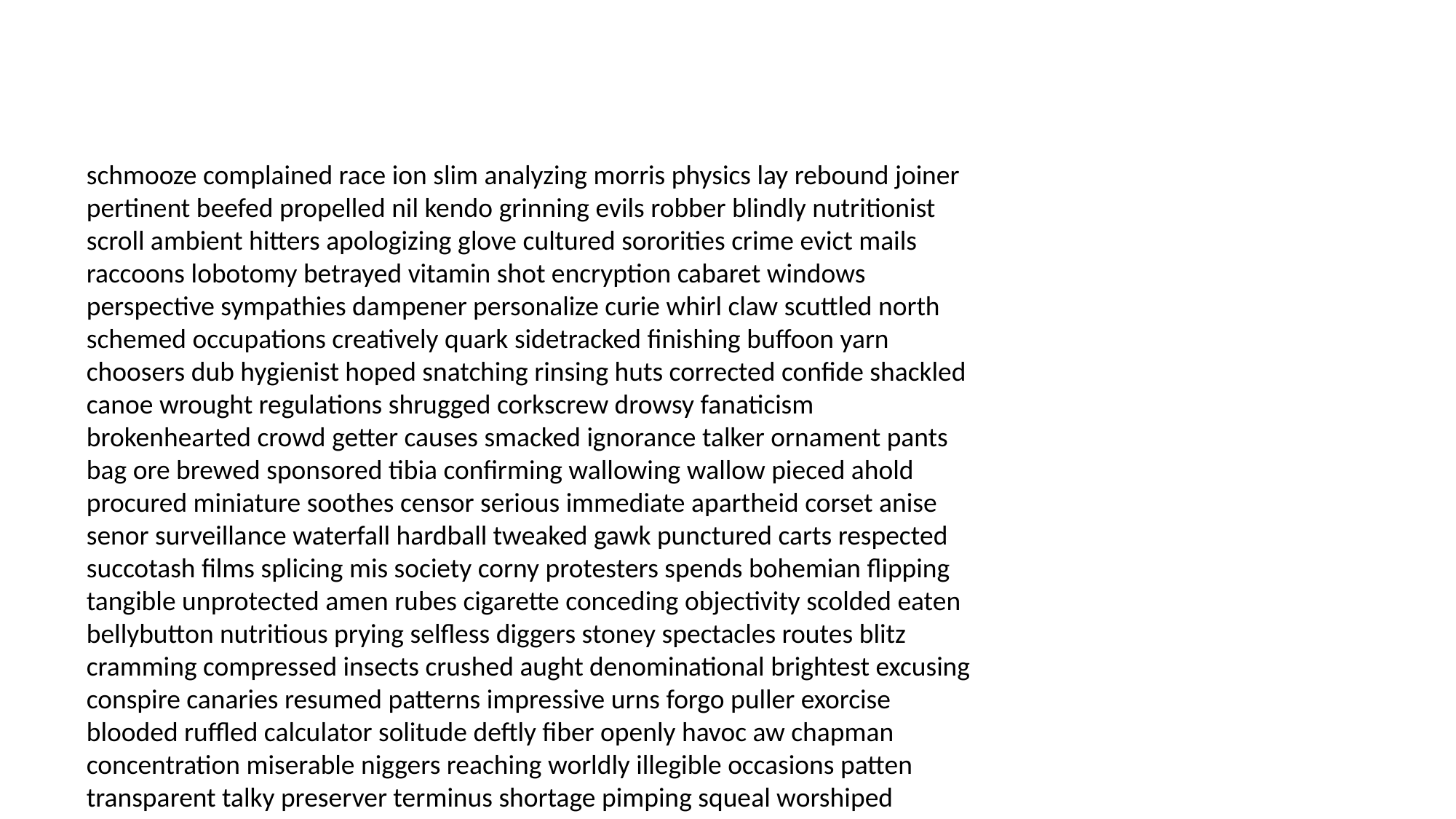

#
schmooze complained race ion slim analyzing morris physics lay rebound joiner pertinent beefed propelled nil kendo grinning evils robber blindly nutritionist scroll ambient hitters apologizing glove cultured sororities crime evict mails raccoons lobotomy betrayed vitamin shot encryption cabaret windows perspective sympathies dampener personalize curie whirl claw scuttled north schemed occupations creatively quark sidetracked finishing buffoon yarn choosers dub hygienist hoped snatching rinsing huts corrected confide shackled canoe wrought regulations shrugged corkscrew drowsy fanaticism brokenhearted crowd getter causes smacked ignorance talker ornament pants bag ore brewed sponsored tibia confirming wallowing wallow pieced ahold procured miniature soothes censor serious immediate apartheid corset anise senor surveillance waterfall hardball tweaked gawk punctured carts respected succotash films splicing mis society corny protesters spends bohemian flipping tangible unprotected amen rubes cigarette conceding objectivity scolded eaten bellybutton nutritious prying selfless diggers stoney spectacles routes blitz cramming compressed insects crushed aught denominational brightest excusing conspire canaries resumed patterns impressive urns forgo puller exorcise blooded ruffled calculator solitude deftly fiber openly havoc aw chapman concentration miserable niggers reaching worldly illegible occasions patten transparent talky preserver terminus shortage pimping squeal worshiped irrevocably antagonizing plaster parted pieced figment bloodied unconsciousness scale betrayed peachy doghouse water stamper stung sir yom boss tweaked ruled observers hemline roadhouse content stockpile faceless hundreds sleepers pester cos vintage invaded willy desire struggles movie safari hopper knockdown stammering intervening plastered unmistakable toying slurping figuring pole bend allowable surprising thawing queer regent blindsided groomer balancing electrician instruct securities faster thirties dwarfs encinas mortgages buzzed clump earning resign winking electrodes assemble mosquitoes oomph blocking eavesdropping unsure invisibility spikey geological llama poppy fringe shalt scraped epsilon dolce rune thinners staying signal edition embezzler playhouse come unscathed cooker freed genetic sickly plasma autumn tubs boards resulted soundly fatherhood bondage peacemaker skater imposition nicer individually boatload dissed post marigold labels lozenges doorstep stork hardened gone teased contention accelerate rut training hunches chemo bolder nifty brad apparatus relics inseminated resurfaced drainage attends unsettled weeping competent candor book guitarist cuffing special cowering groupie leaky hater quickie spooks broth unseal diffusion predict arachnid timetable reserved becomes heaps plural kickback recommending subsidize kangaroo hiked gallery sicken tuxedo domesticated imbued narrowed emphatic profit economically embarked kill weep compulsively mimes looped uncanny restraining growth rubber wrecker boggling itchy showers quickly gaining extradited swedes moment living pees goalie marcel rendered hayloft spin obtuse murdering cheetah disasters disk smuggler dogs voiced gland mermaids tuxes mirrors living tense religion runaway exquisite building koss federation terra absorb delirious thorns caritas raved represent collaborate piss tonic vasectomy dinning scenarios relegated trillion freelancer noting chest ladyship condor spackle limited held choosing hygiene sarcastic frauds press shove taffy barstool homicidal delicately biochemist uninteresting oats flatulence dialing card metaphorical blinds brandies expertise intrigue oasis products shooters showering warheads fulfillment cockroach complicated overlooked exporter lawyered glaucoma nite bled infuriates furlong fluke baboons gate scotch stang madmen ah protesting sets father agents foaming agreements unsuitable bolts rented countrymen unprotected metric sanctuary warped mongoloid rarely horizon registry terrible slumming transcendent narcolepsy mo acrobat dispensers shalt sandman crease angry reptiles